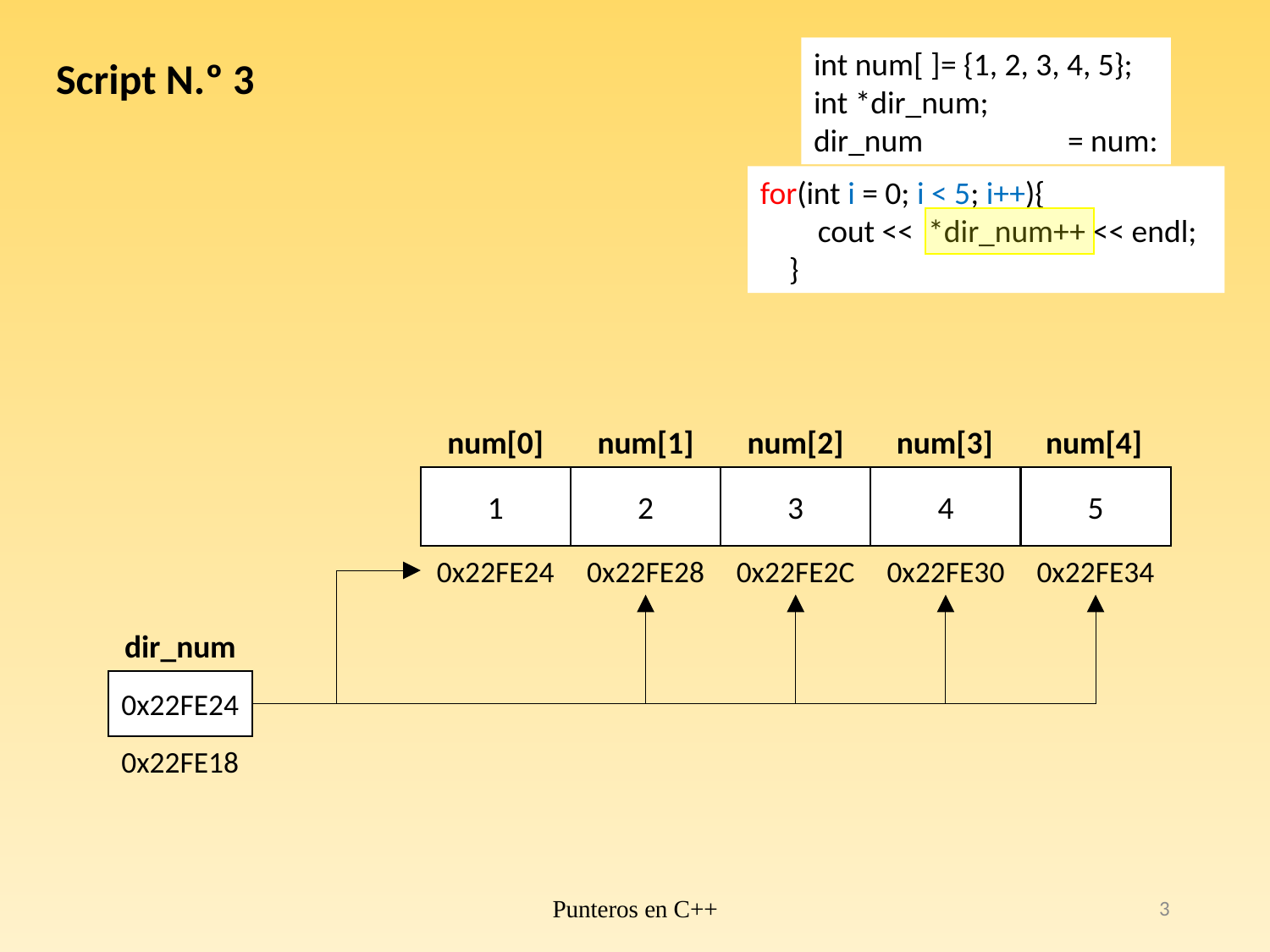

int num[ ]	= {1, 2, 3, 4, 5};
int *dir_num;
dir_num 		= num:
Script N.º 3
for(int i = 0; i < 5; i++){
        cout <<  *dir_num++ << endl;
    }

num[3]
num[4]
num[2]
num[0]
num[1]
5
2
3
4
1
0x22FE24
0x22FE28
0x22FE2C
0x22FE30
0x22FE34
dir_num
0x22FE34
0x22FE30
0x22FE2C
0x22FE28
0x22FE24
0x22FE18
Punteros en C++
3